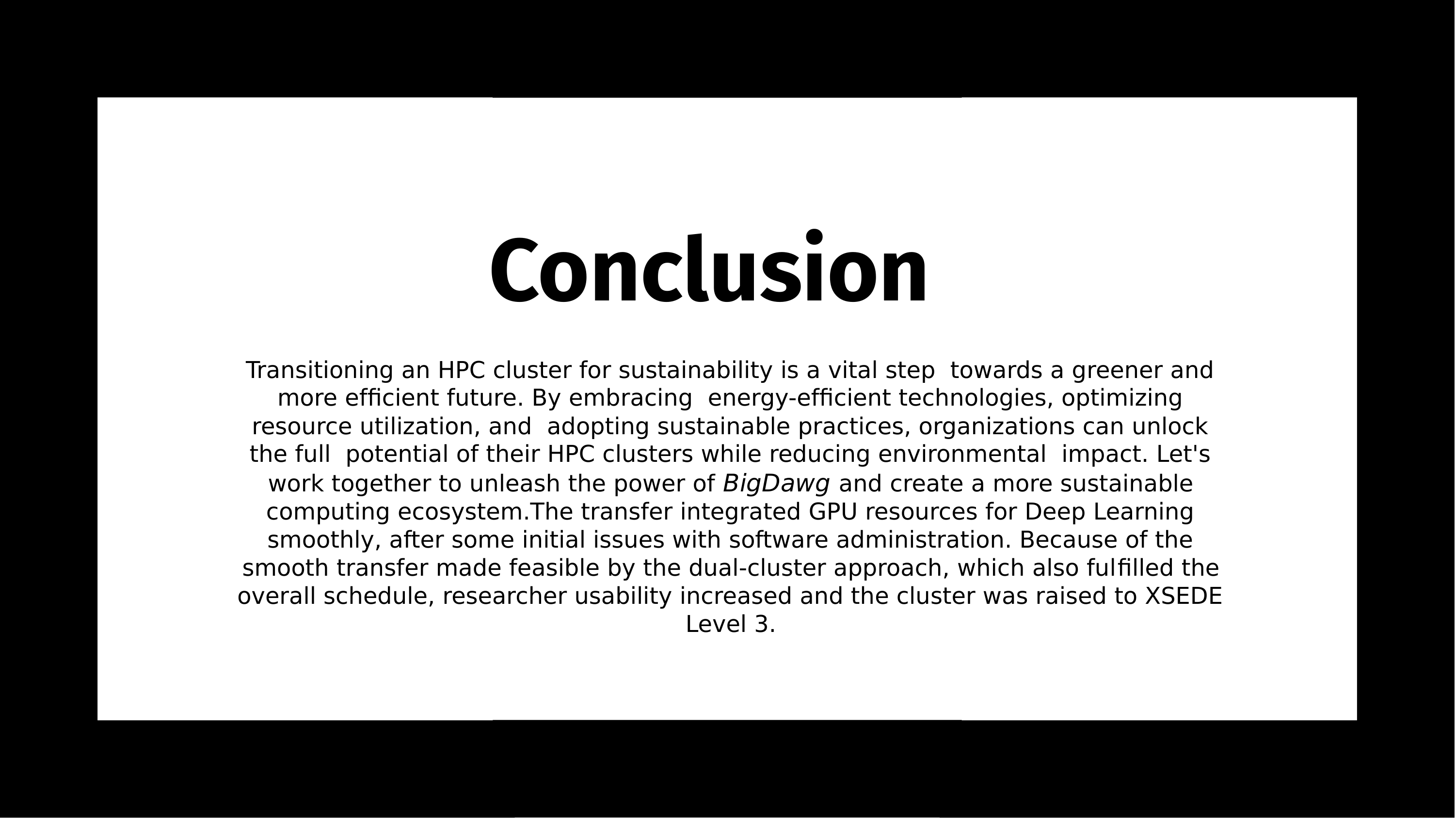

# Conclusion
Transitioning an HPC cluster for sustainability is a vital step  towards a greener and more efﬁcient future. By embracing  energy-efﬁcient technologies, optimizing resource utilization, and  adopting sustainable practices, organizations can unlock the full  potential of their HPC clusters while reducing environmental  impact. Let's work together to unleash the power of BigDawg and create a more sustainable computing ecosystem.The transfer integrated GPU resources for Deep Learning smoothly, after some initial issues with software administration. Because of the smooth transfer made feasible by the dual-cluster approach, which also fulfilled the overall schedule, researcher usability increased and the cluster was raised to XSEDE Level 3.